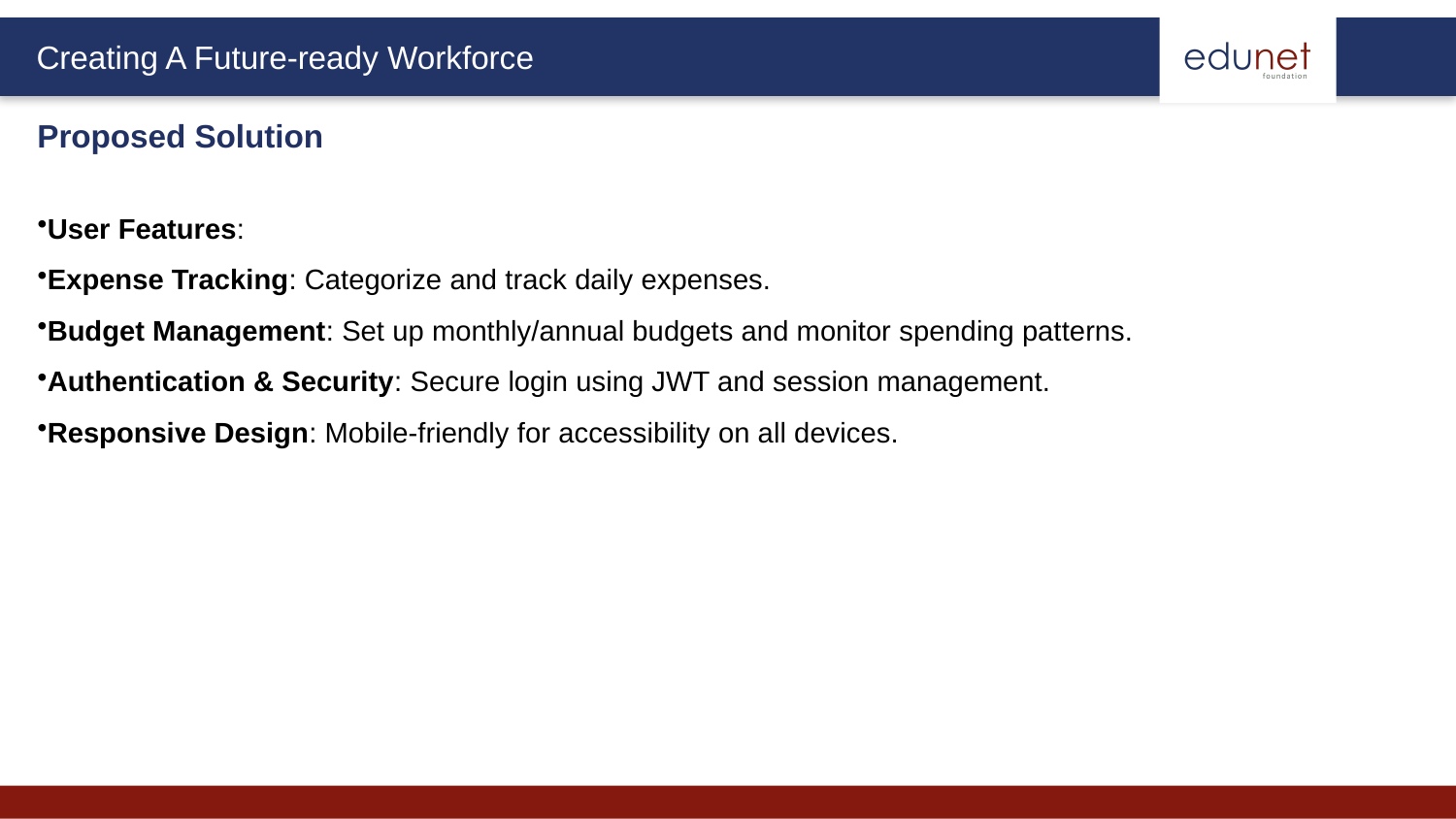

Proposed Solution
User Features:
Expense Tracking: Categorize and track daily expenses.
Budget Management: Set up monthly/annual budgets and monitor spending patterns.
Authentication & Security: Secure login using JWT and session management.
Responsive Design: Mobile-friendly for accessibility on all devices.